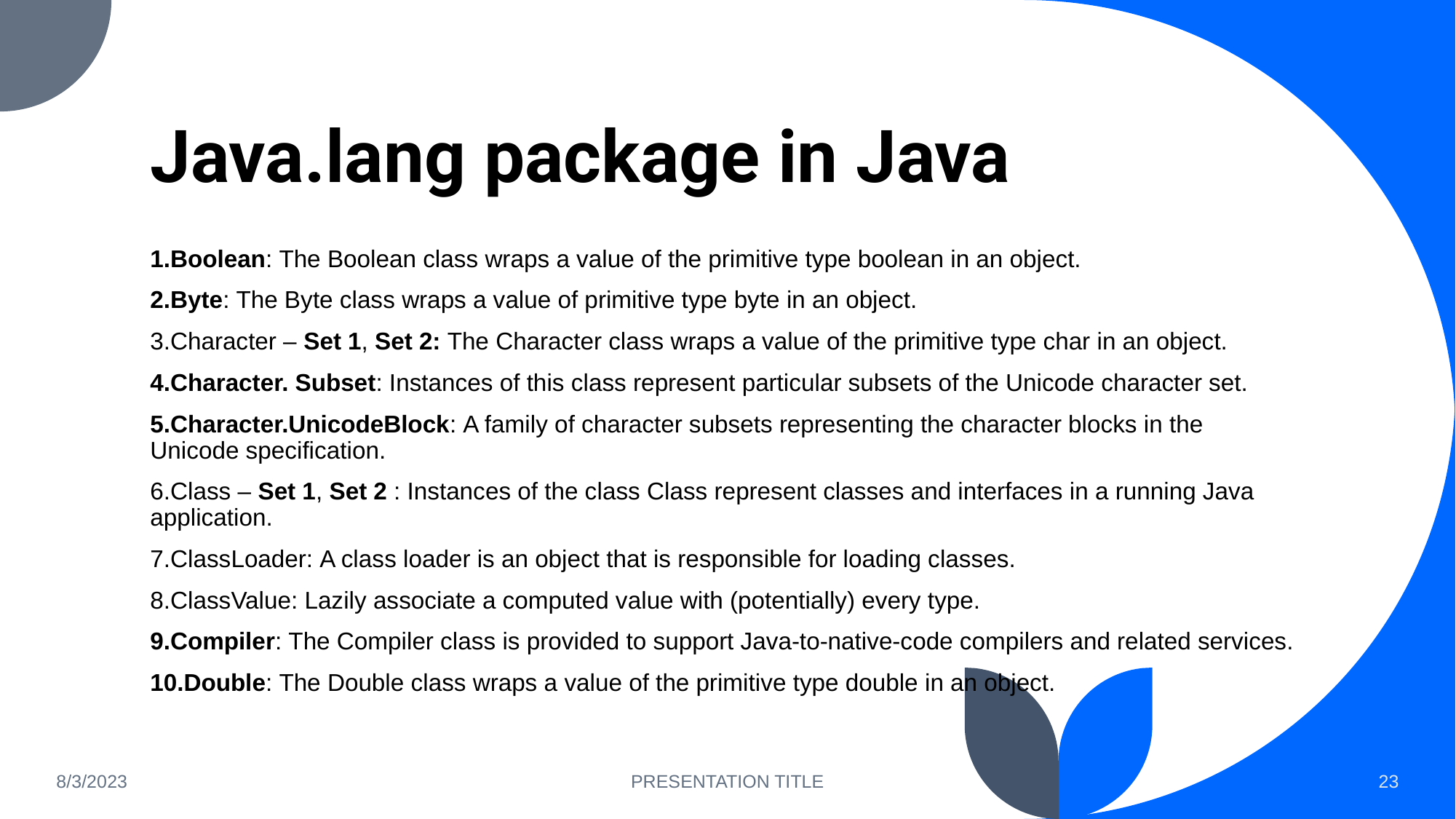

# Java.lang package in Java
Boolean: The Boolean class wraps a value of the primitive type boolean in an object.
Byte: The Byte class wraps a value of primitive type byte in an object.
Character – Set 1, Set 2: The Character class wraps a value of the primitive type char in an object.
Character. Subset: Instances of this class represent particular subsets of the Unicode character set.
Character.UnicodeBlock: A family of character subsets representing the character blocks in the Unicode specification.
Class – Set 1, Set 2 : Instances of the class Class represent classes and interfaces in a running Java application.
ClassLoader: A class loader is an object that is responsible for loading classes.
ClassValue: Lazily associate a computed value with (potentially) every type.
Compiler: The Compiler class is provided to support Java-to-native-code compilers and related services.
Double: The Double class wraps a value of the primitive type double in an object.

8/3/2023
PRESENTATION TITLE
23